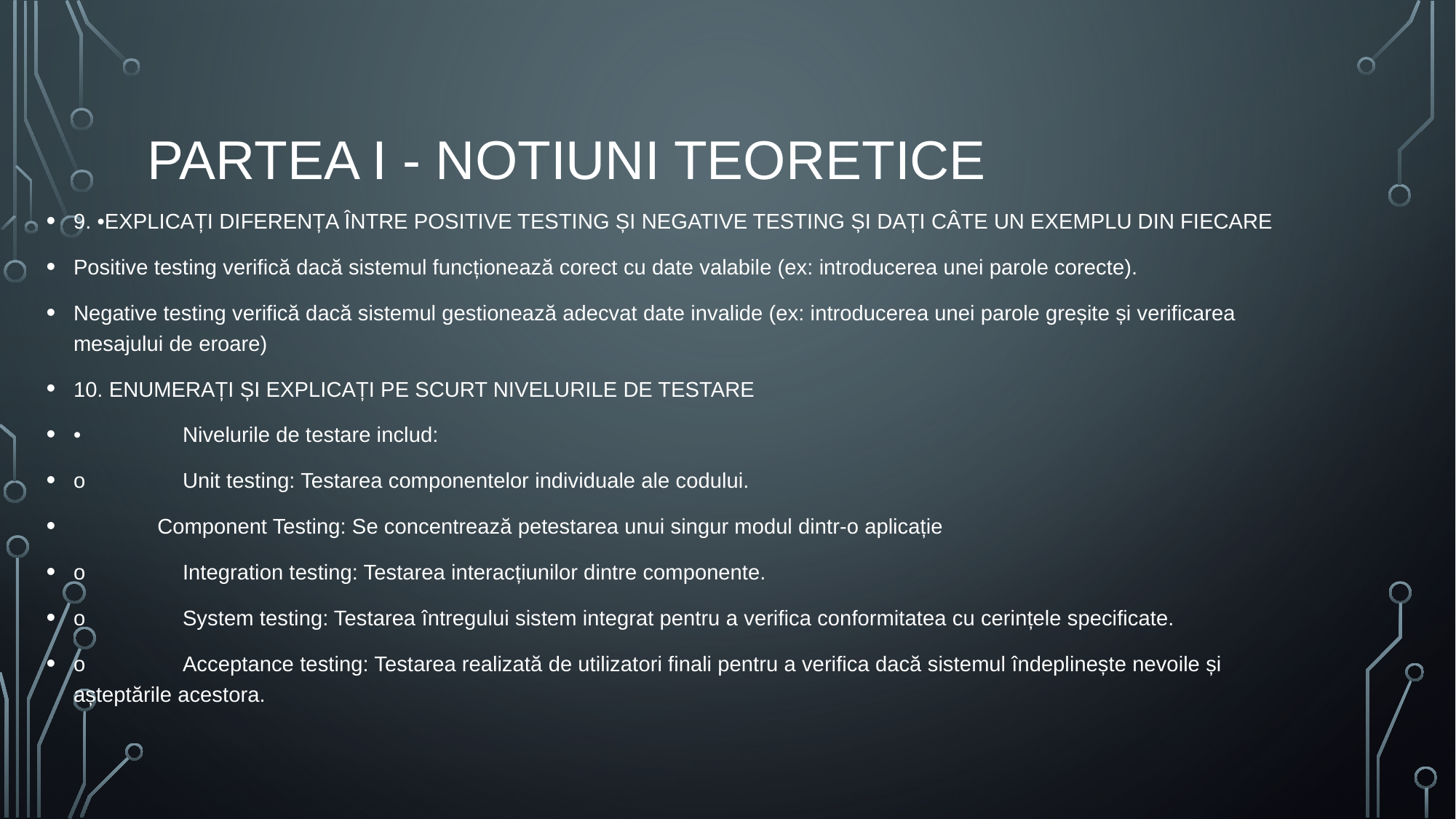

# Partea I - Notiuni teoretice
9. •EXPLICAȚI DIFERENȚA ÎNTRE POSITIVE TESTING ȘI NEGATIVE TESTING ȘI DAȚI CÂTE UN EXEMPLU DIN FIECARE
Positive testing verifică dacă sistemul funcționează corect cu date valabile (ex: introducerea unei parole corecte).
Negative testing verifică dacă sistemul gestionează adecvat date invalide (ex: introducerea unei parole greșite și verificarea mesajului de eroare)
10. ENUMERAȚI ȘI EXPLICAȚI PE SCURT NIVELURILE DE TESTARE
•	Nivelurile de testare includ:
o	Unit testing: Testarea componentelor individuale ale codului.
              Component Testing: Se concentrează petestarea unui singur modul dintr-o aplicație
o	Integration testing: Testarea interacțiunilor dintre componente.
o	System testing: Testarea întregului sistem integrat pentru a verifica conformitatea cu cerințele specificate.
o	Acceptance testing: Testarea realizată de utilizatori finali pentru a verifica dacă sistemul îndeplinește nevoile și așteptările acestora.